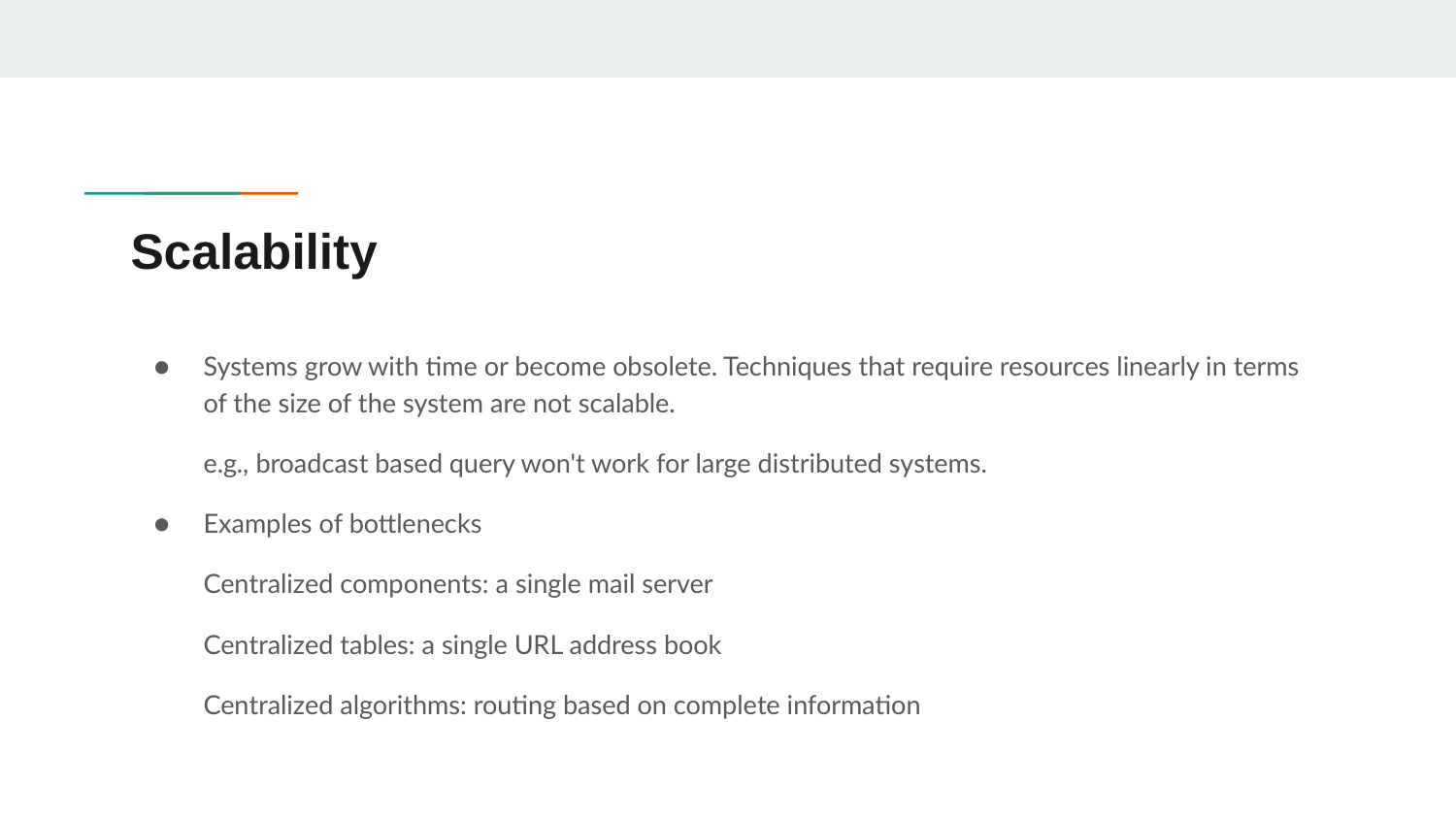

# Scalability
Systems grow with time or become obsolete. Techniques that require resources linearly in terms of the size of the system are not scalable.
e.g., broadcast based query won't work for large distributed systems.
Examples of bottlenecks
Centralized components: a single mail server
Centralized tables: a single URL address book
Centralized algorithms: routing based on complete information